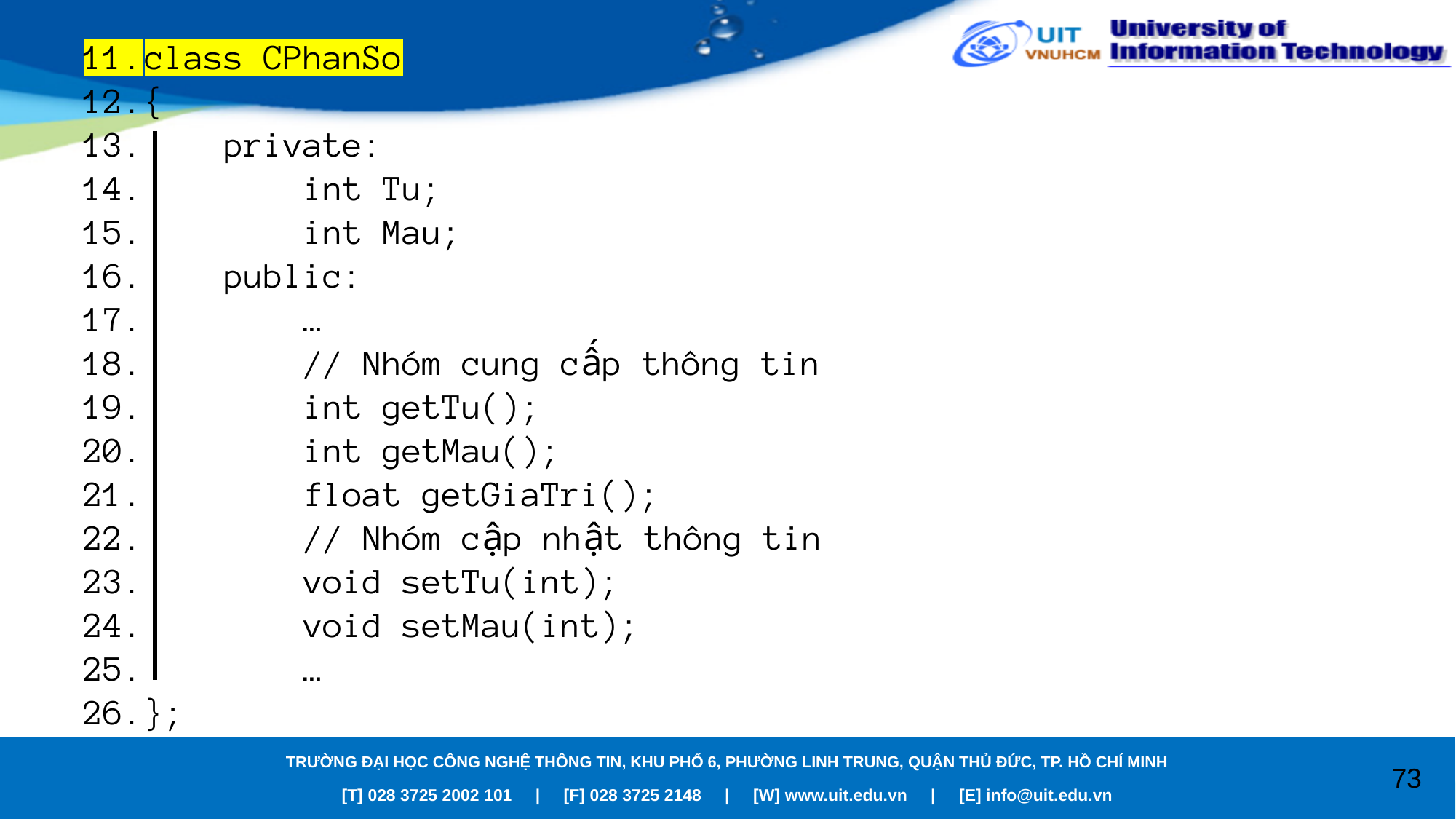

class CPhanSo
{
    private:
        int Tu;
        int Mau;
    public:
        …
        // Nhóm cung cấp thông tin
        int getTu();
        int getMau();
        float getGiaTri();
        // Nhóm cập nhật thông tin
        void setTu(int);
        void setMau(int);
        …
};